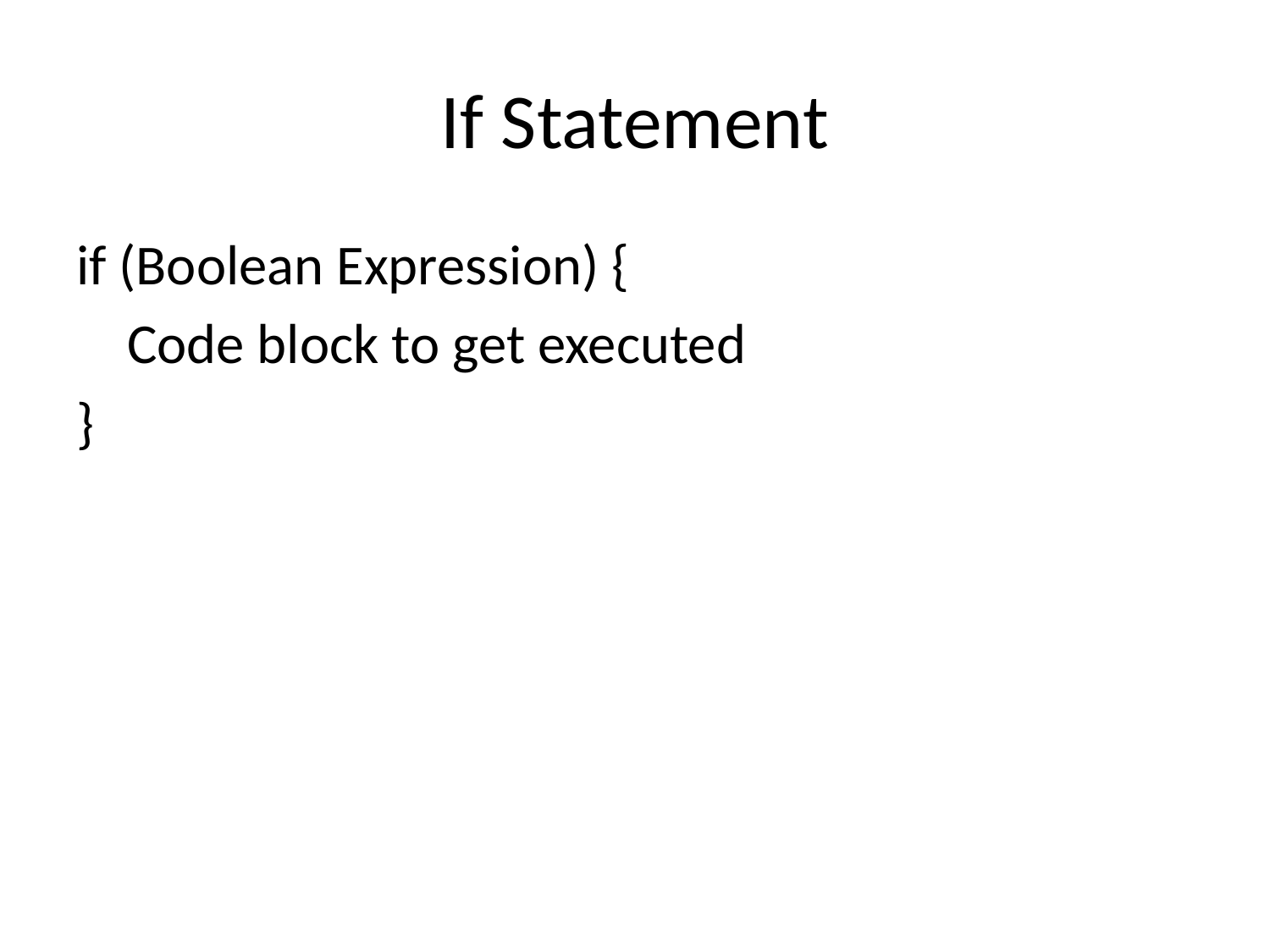

# If Statement
if (Boolean Expression) {
    Code block to get executed
}